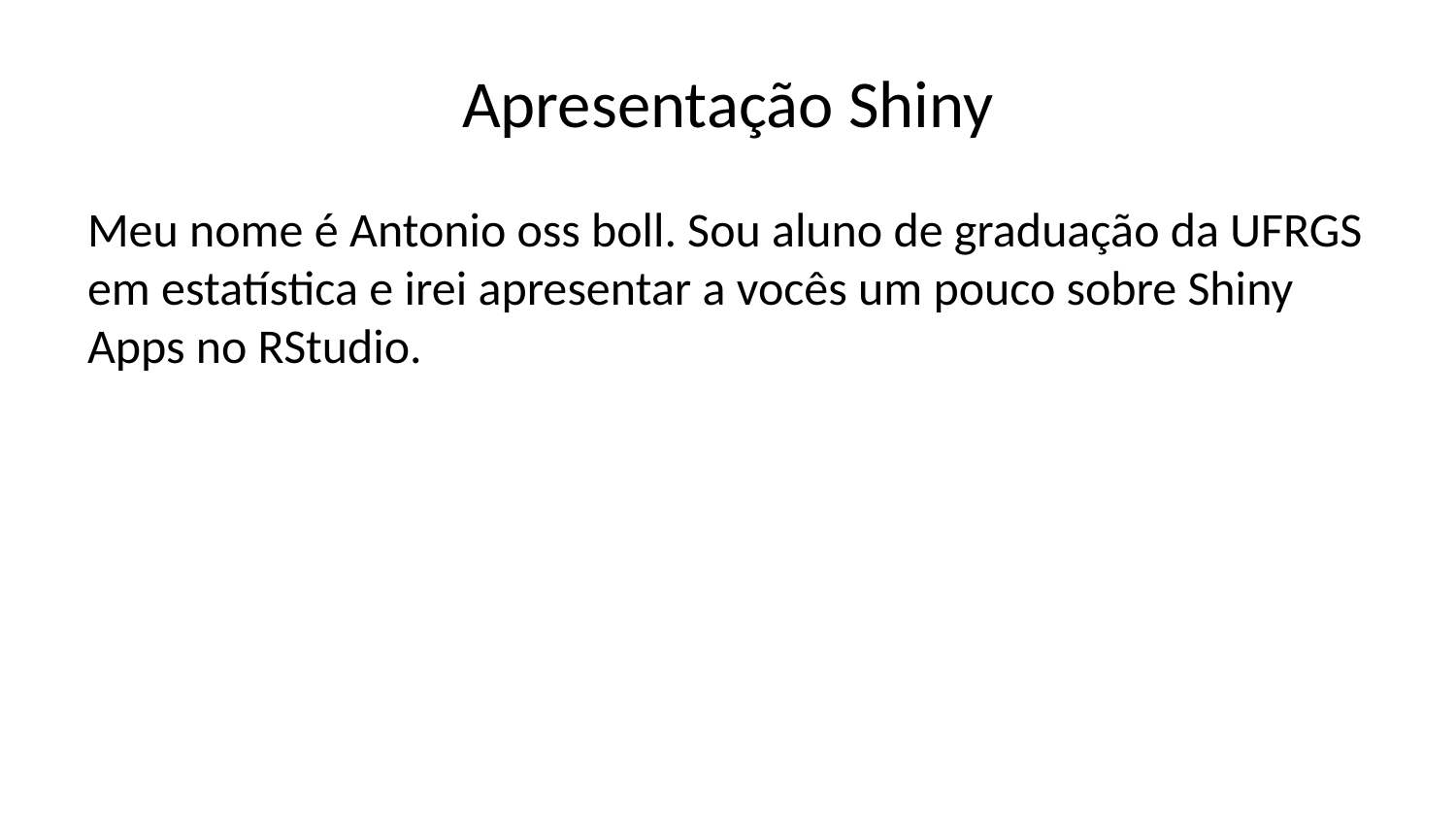

# Apresentação Shiny
Meu nome é Antonio oss boll. Sou aluno de graduação da UFRGS em estatística e irei apresentar a vocês um pouco sobre Shiny Apps no RStudio.